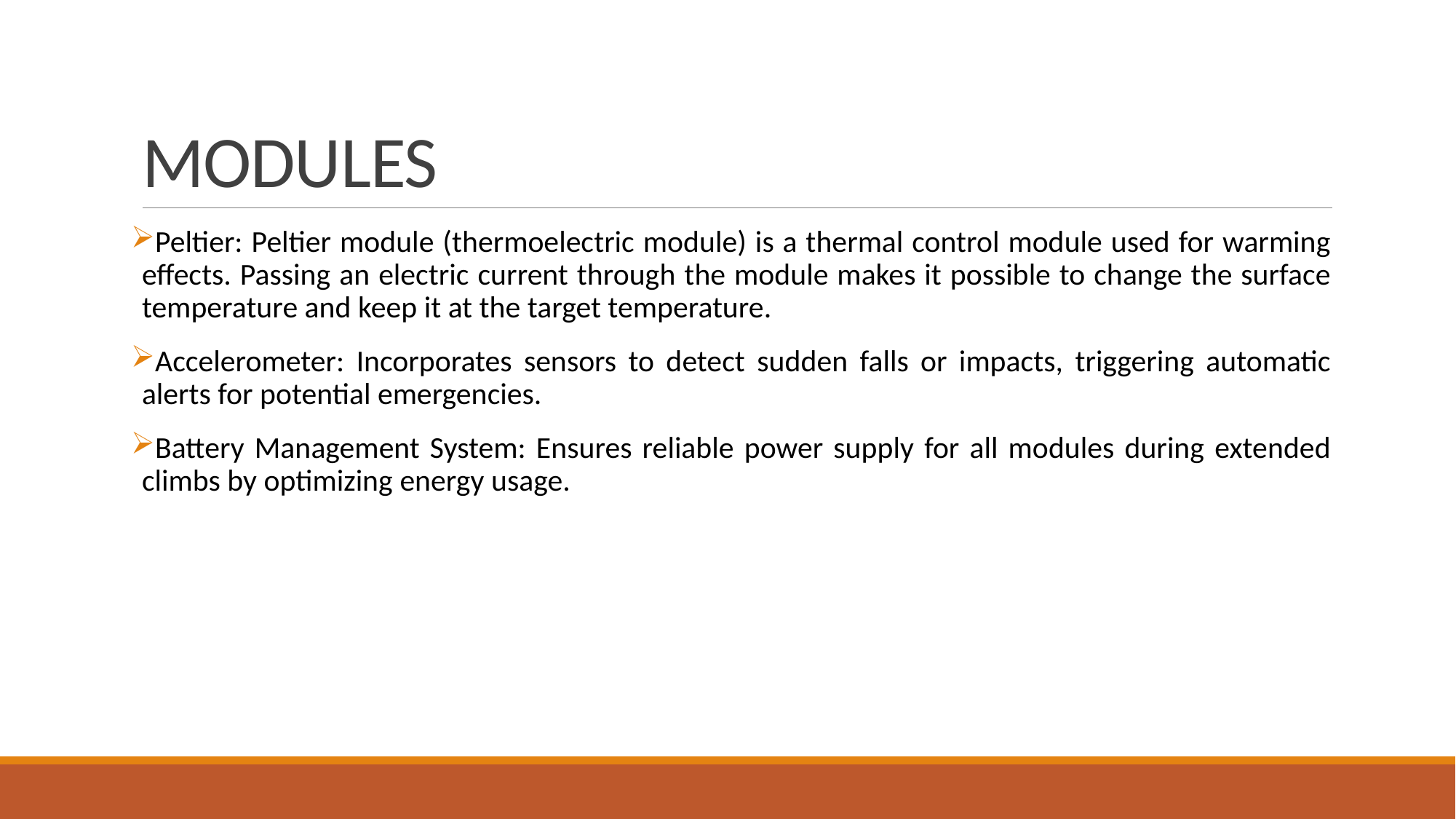

# MODULES
Peltier: Peltier module (thermoelectric module) is a thermal control module used for warming effects. Passing an electric current through the module makes it possible to change the surface temperature and keep it at the target temperature.
Accelerometer: Incorporates sensors to detect sudden falls or impacts, triggering automatic alerts for potential emergencies.
Battery Management System: Ensures reliable power supply for all modules during extended climbs by optimizing energy usage.